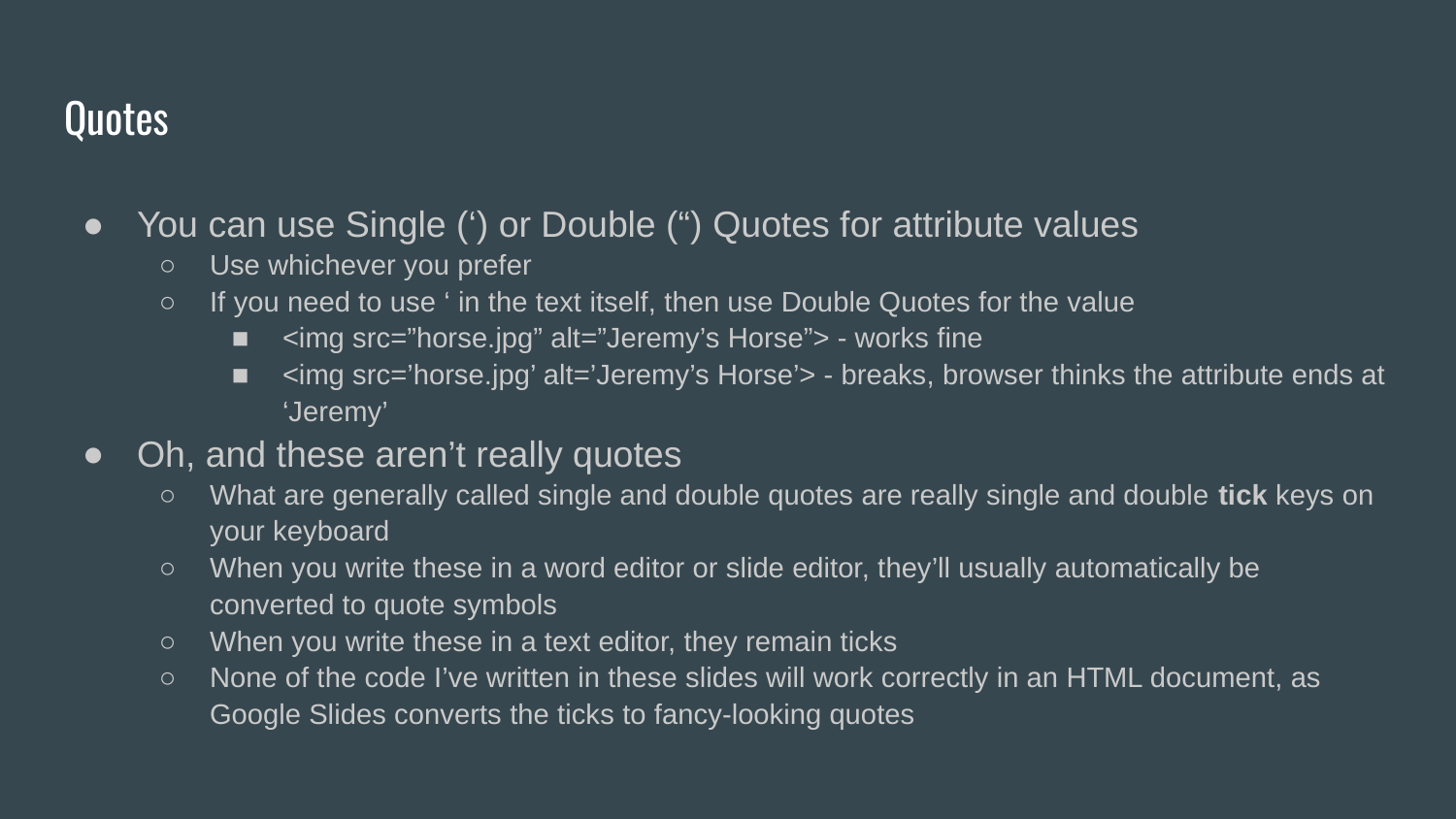

# Quotes
You can use Single (‘) or Double (“) Quotes for attribute values
Use whichever you prefer
If you need to use ‘ in the text itself, then use Double Quotes for the value
<img src=”horse.jpg” alt=”Jeremy’s Horse”> - works fine
<img src=’horse.jpg’ alt=’Jeremy’s Horse’> - breaks, browser thinks the attribute ends at ‘Jeremy’
Oh, and these aren’t really quotes
What are generally called single and double quotes are really single and double tick keys on your keyboard
When you write these in a word editor or slide editor, they’ll usually automatically be converted to quote symbols
When you write these in a text editor, they remain ticks
None of the code I’ve written in these slides will work correctly in an HTML document, as Google Slides converts the ticks to fancy-looking quotes